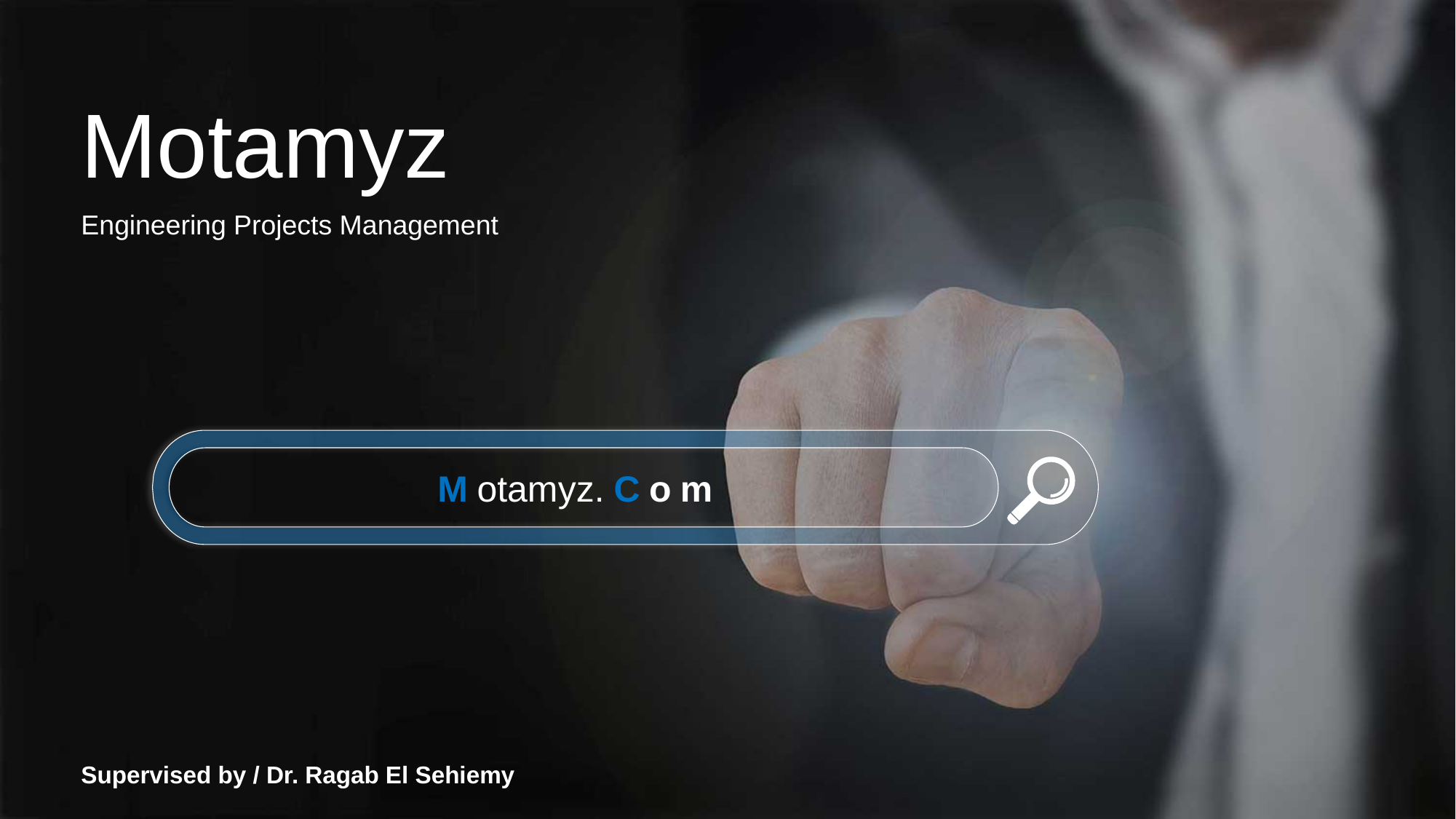

Motamyz
Engineering Projects Management

Motamyz.Com
Supervised by / Dr. Ragab El Sehiemy